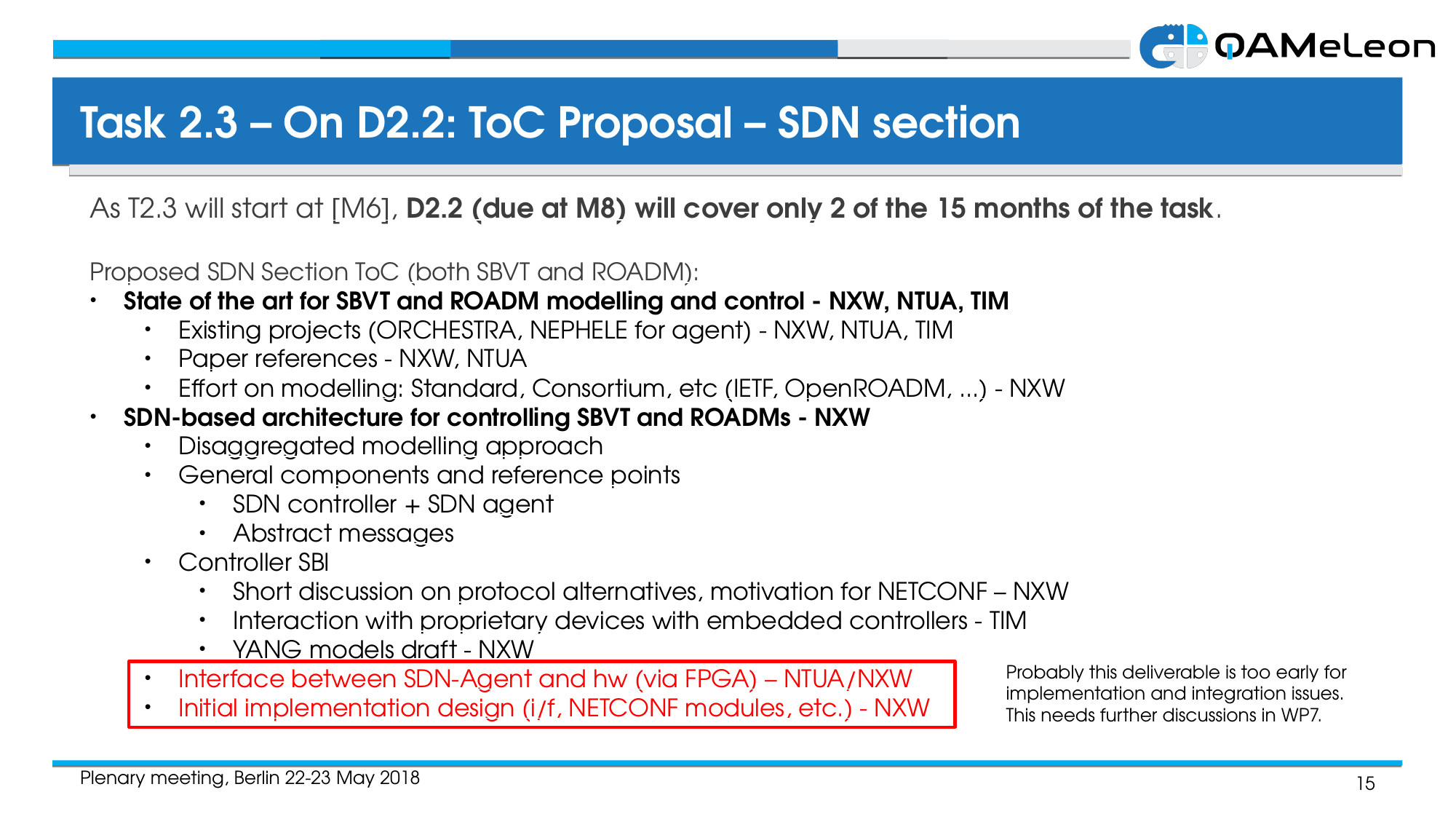

Task 2.3 – On D2.2: ToC Proposal – SDN section
As T2.3 will start at [M6], D2.2 (due at M8) will cover only 2 of the 15 months of the task.

Proposed SDN Section ToC (both SBVT and ROADM):
State of the art for SBVT and ROADM modelling and control - NXW, NTUA, TIM
Existing projects (ORCHESTRA, NEPHELE for agent) - NXW, NTUA, TIM
Paper references - NXW, NTUA
Effort on modelling: Standard, Consortium, etc (IETF, OpenROADM, ...) - NXW
SDN-based architecture for controlling SBVT and ROADMs - NXW
Disaggregated modelling approach
General components and reference points
SDN controller + SDN agent
Abstract messages
Controller SBI
Short discussion on protocol alternatives, motivation for NETCONF – NXW
Interaction with proprietary devices with embedded controllers - TIM
YANG models draft - NXW
Interface between SDN-Agent and hw (via FPGA) – NTUA/NXW
Initial implementation design (i/f, NETCONF modules, etc.) - NXW

Probably this deliverable is too early for implementation and integration issues. This needs further discussions in WP7.

Plenary meeting, Berlin 22-23 May 2018
15